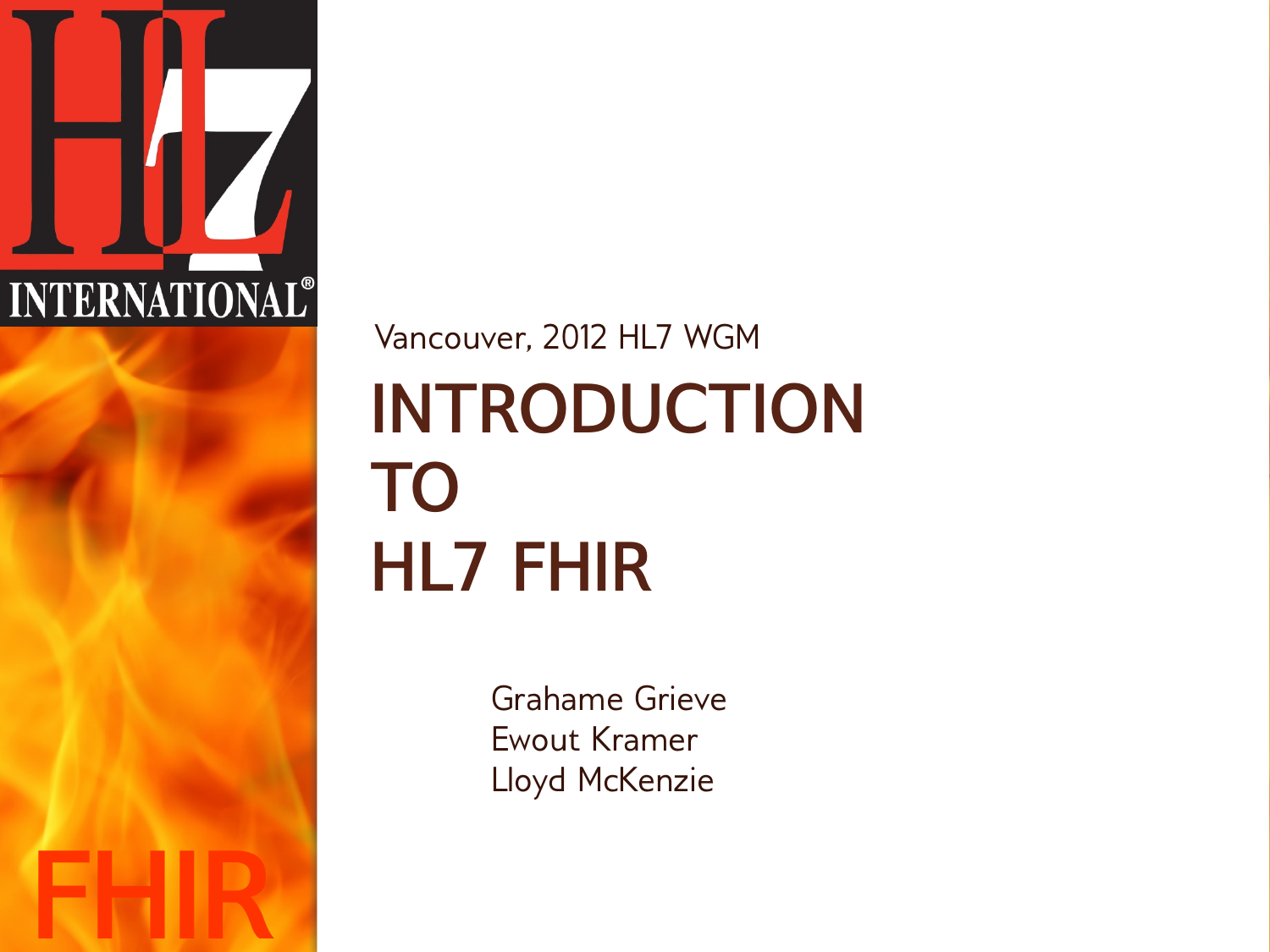

Vancouver, 2012 HL7 WGM
# Introduction to HL7 FHIR
Grahame Grieve
Ewout Kramer
Lloyd McKenzie